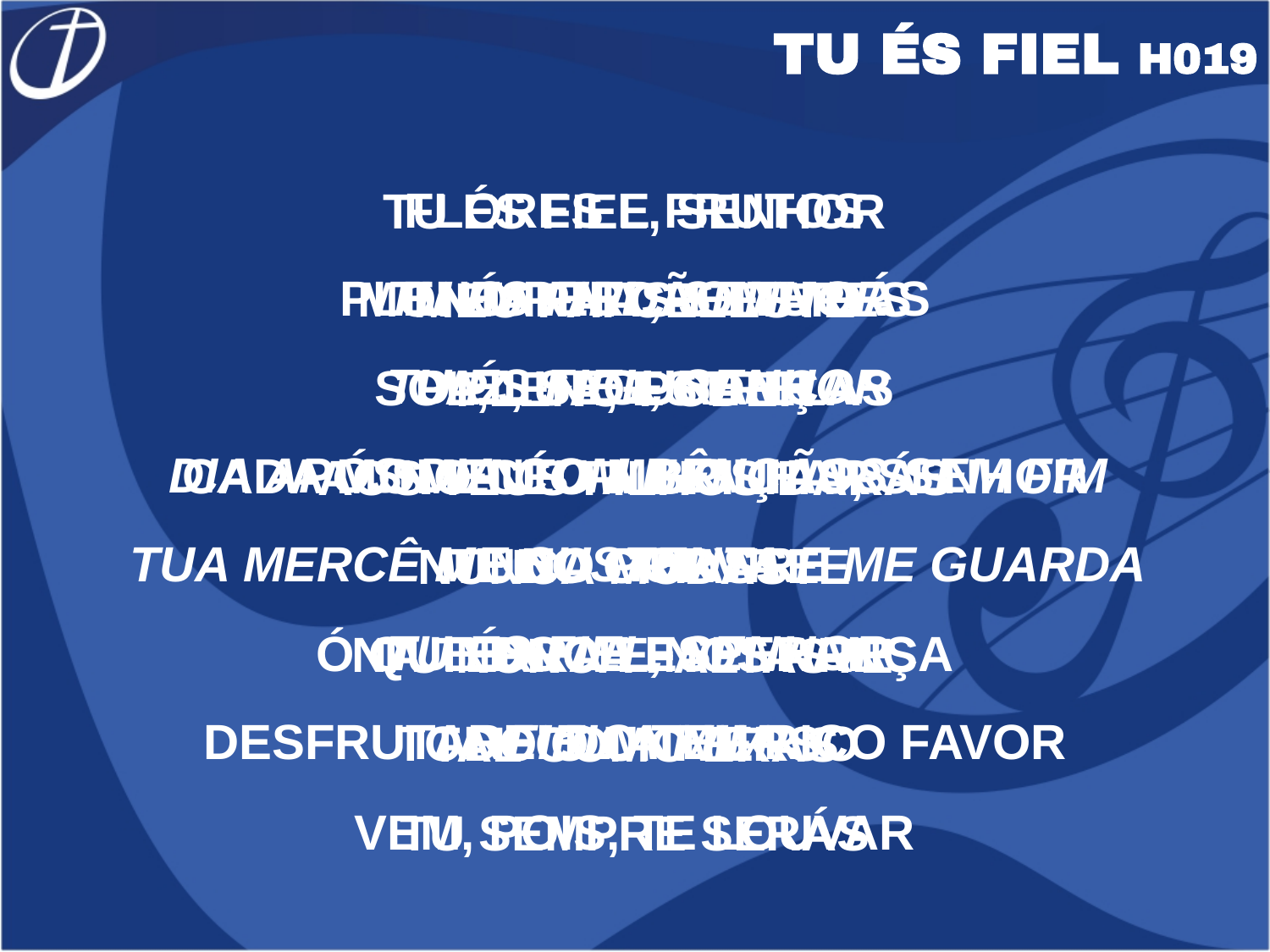

TU ÉS FIEL H019
FLORES E FRUTOS
MONTANHAS E MARES
SOL, LUA, ESTRELAS
NO CÉU A BRILHAR
TUDO CRIASTE
NA TERRA E NOS ARES
TODO O UNIVERSO
VEM, POIS, TE LOUVAR
TU ÉS FIEL, SENHOR
MEU PAI CELESTE
PLENO PODER
AOS TEUS FILHOS DARÁS
NUNCA MUDASTE
TU NUNCA FALTASTE
TAL COMO ERAS
TU SEMPRE SERÁS
TU ÉS FIEL, SENHOR
TU ÉS FIEL, SENHOR
DIA APÓS DIA COM BÊNÇÃOS SEM FIM
TUA MERCÊ ME SUSTENTA E ME GUARDA
TU ÉS FIEL, SENHOR
FIEL A MIM
PLENO PERDÃO TU DÁS
PAZ, SEGURANÇA
CADA MOMENTO ME GUIAS, SENHOR
E NO PORVIR
Ó QUE DOCE ESPERANÇA
DESFRUTAREI DO TEU RICO FAVOR